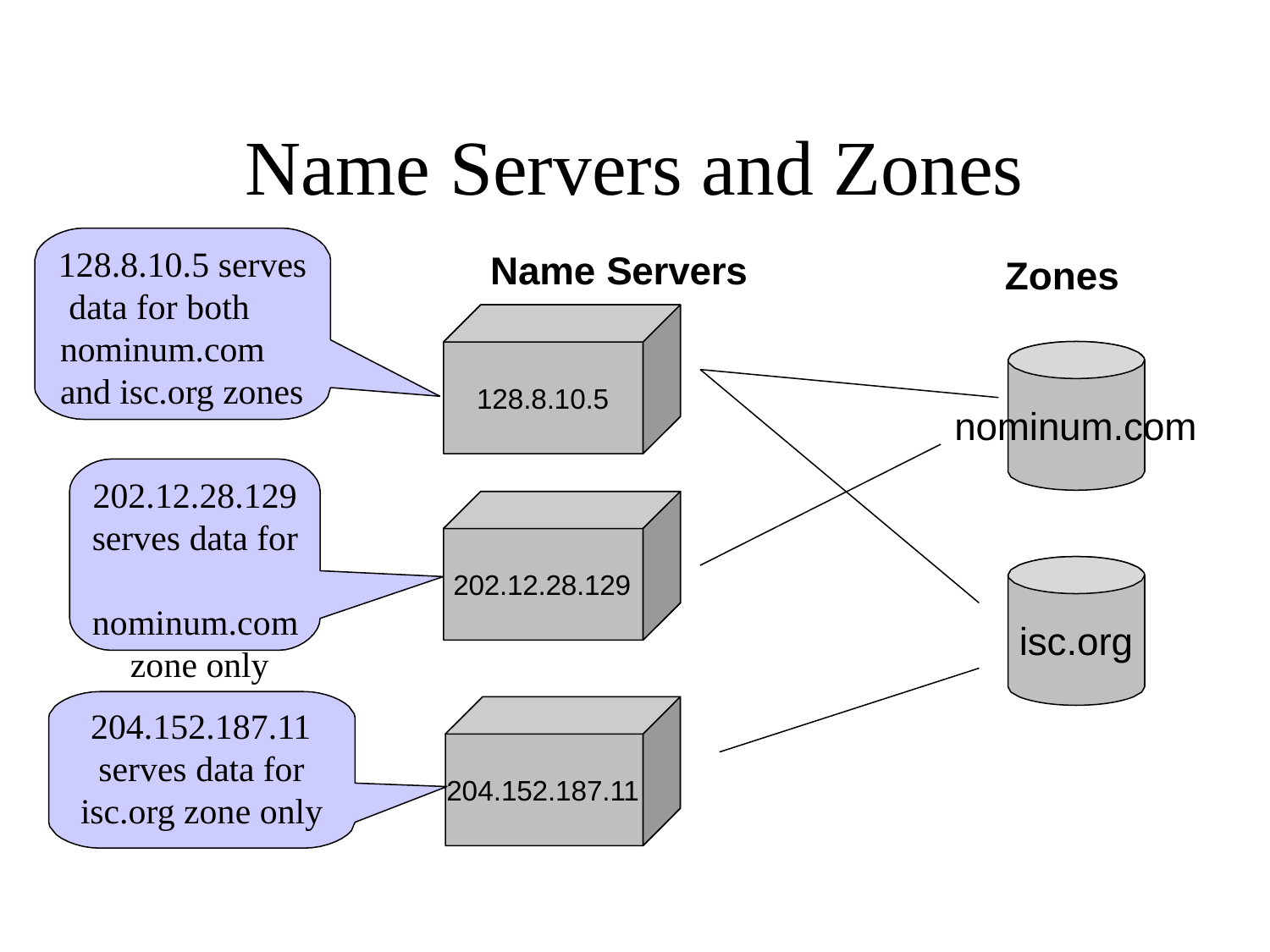

# Name Servers and Zones

128.8.10.5 serves  data for both  nominum.com  and isc.org zones
Name Servers
Zones

128.8.10.5
nominum.com

202.12.28.129
serves data for  nominum.com  zone only

202.12.28.129
isc.org

204.152.187.11
serves data for  isc.org zone only

204.152.187.11